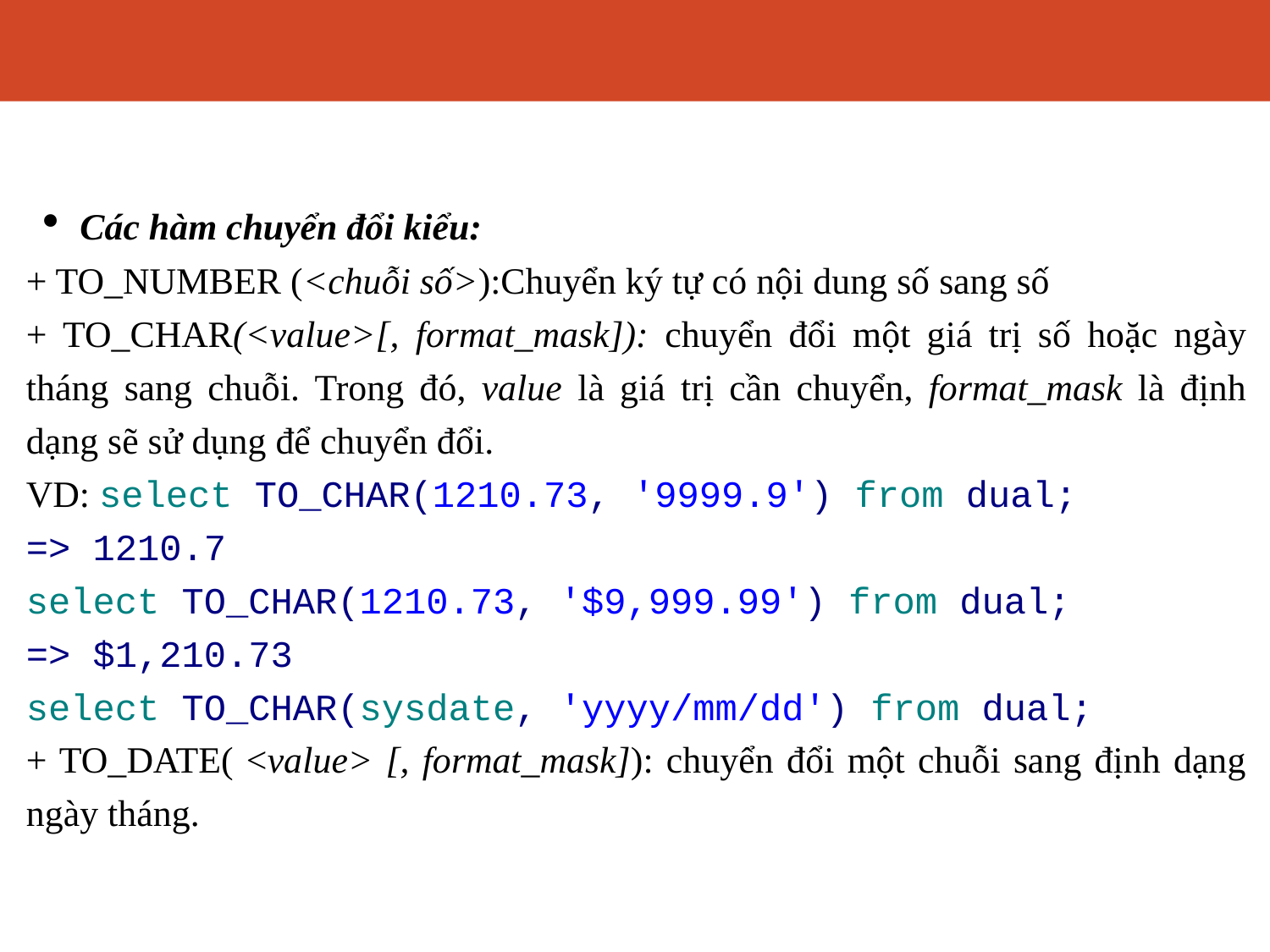

# Các hàm xử lý dữ liệu
Các hàm chuyển đổi kiểu:
+ TO_NUMBER (<chuỗi số>):Chuyển ký tự có nội dung số sang số
+ TO_CHAR(<value>[, format_mask]): chuyển đổi một giá trị số hoặc ngày tháng sang chuỗi. Trong đó, value là giá trị cần chuyển, format_mask là định dạng sẽ sử dụng để chuyển đổi.
VD: select TO_CHAR(1210.73, '9999.9') from dual;
=> 1210.7
select TO_CHAR(1210.73, '$9,999.99') from dual;
=> $1,210.73
select TO_CHAR(sysdate, 'yyyy/mm/dd') from dual;
+ TO_DATE( <value> [, format_mask]): chuyển đổi một chuỗi sang định dạng ngày tháng.